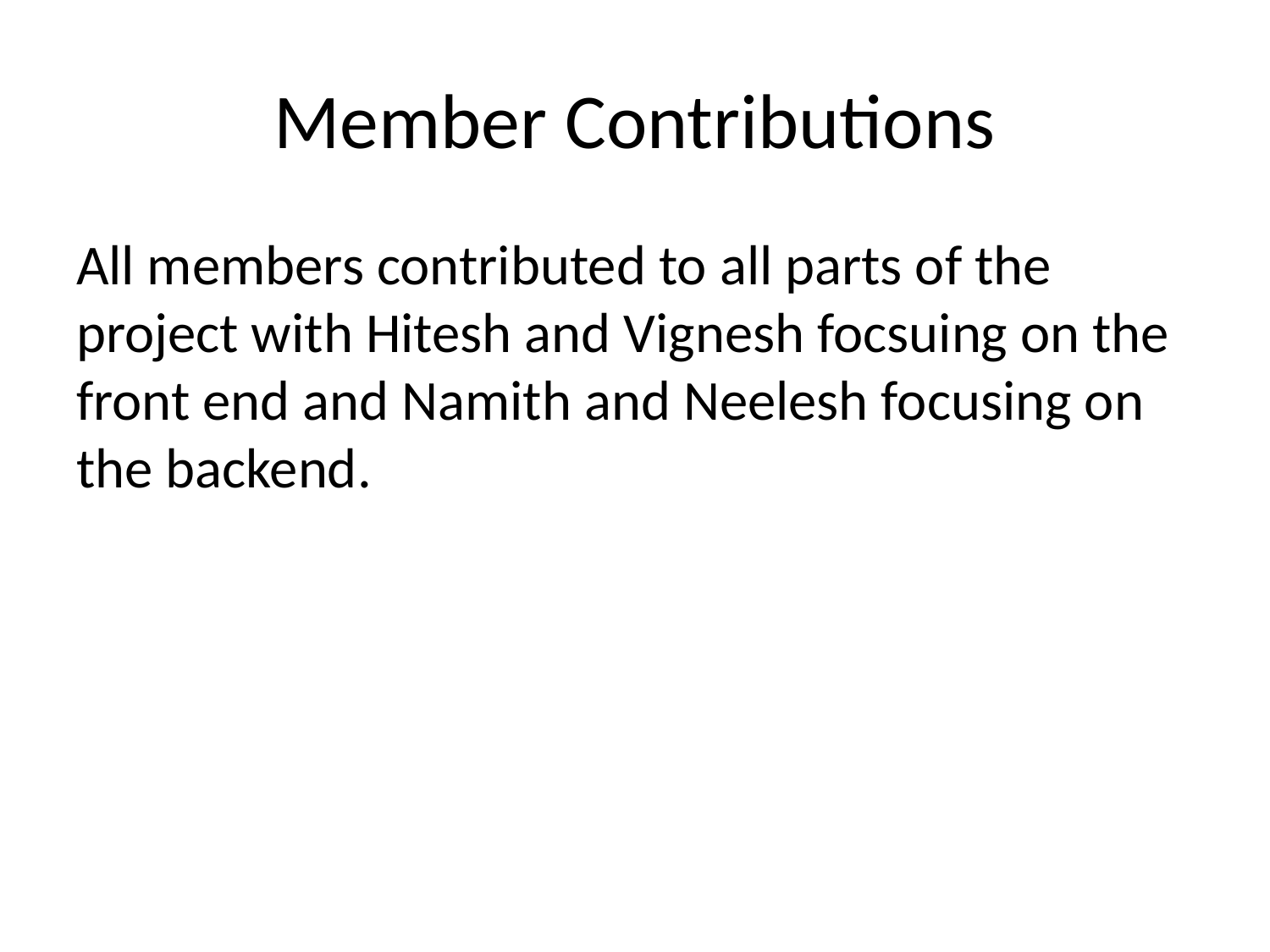

# Member Contributions
All members contributed to all parts of the project with Hitesh and Vignesh focsuing on the front end and Namith and Neelesh focusing on the backend.